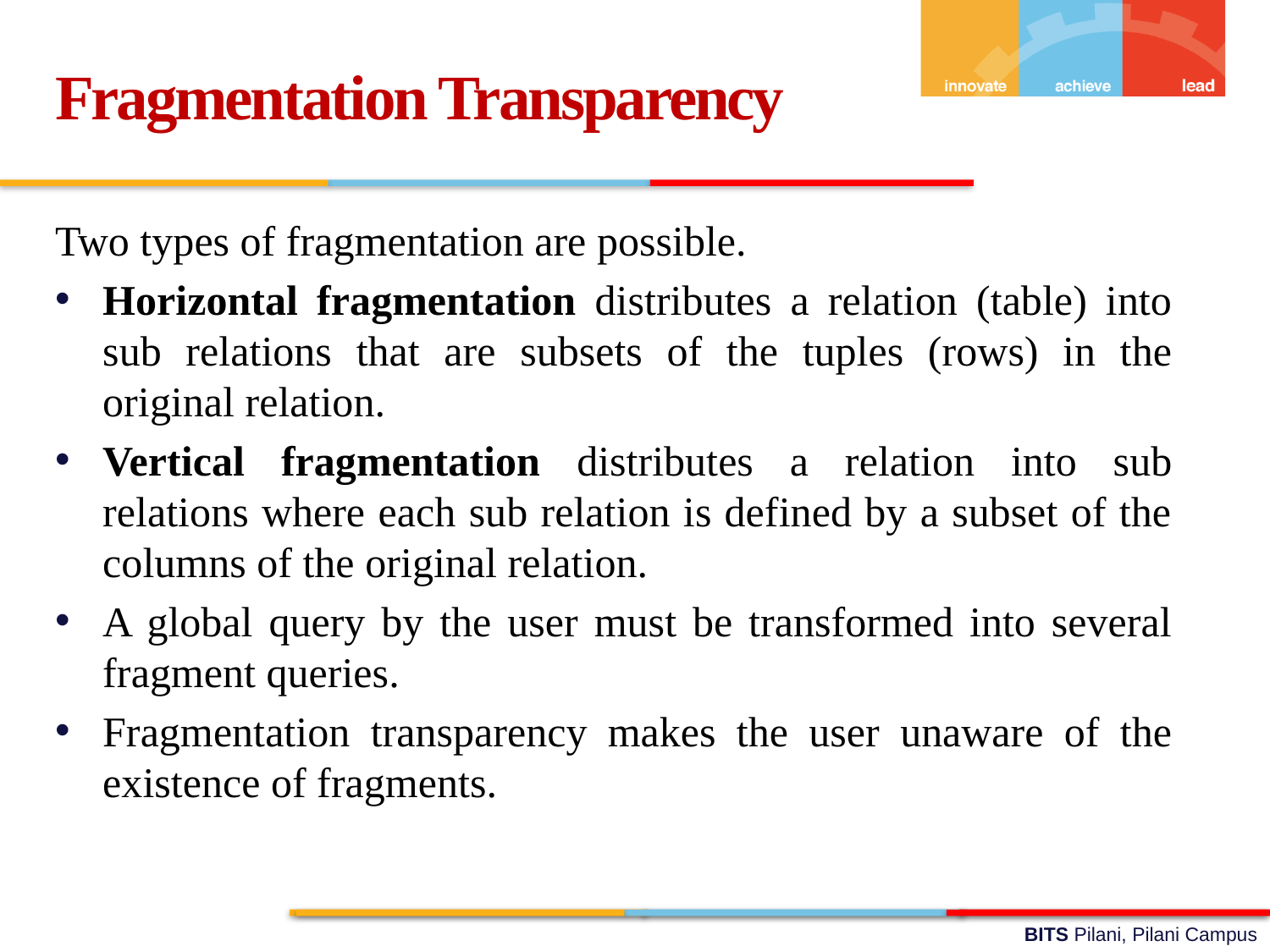

Fragmentation Transparency
Two types of fragmentation are possible.
Horizontal fragmentation distributes a relation (table) into sub relations that are subsets of the tuples (rows) in the original relation.
Vertical fragmentation distributes a relation into sub relations where each sub relation is defined by a subset of the columns of the original relation.
A global query by the user must be transformed into several fragment queries.
Fragmentation transparency makes the user unaware of the existence of fragments.